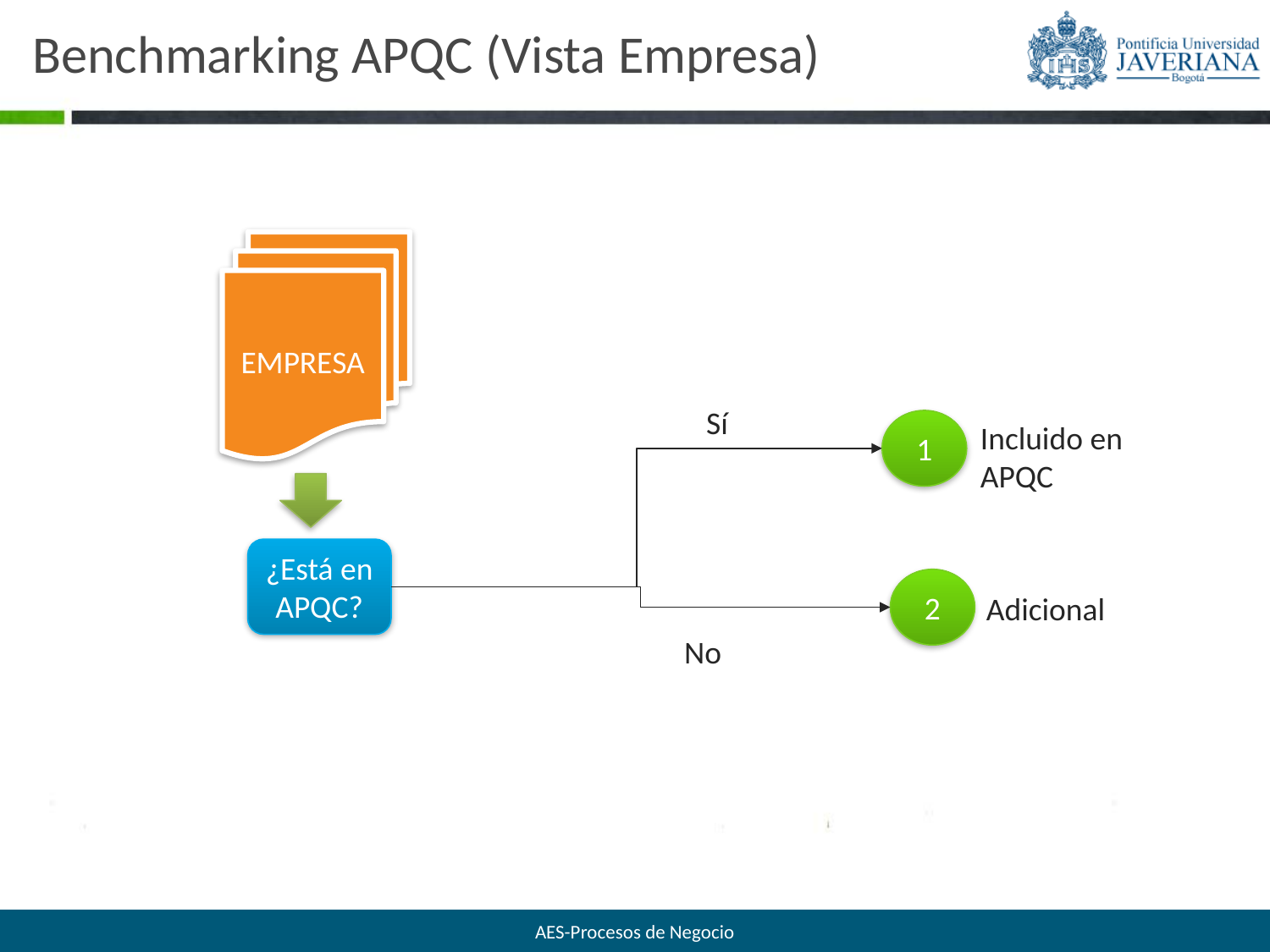

# Benchmarking APQC (Vista Empresa)
EMPRESA
Sí
1
Incluido en
APQC

¿Está en APQC?
2
EMPRESA
Adicional
No